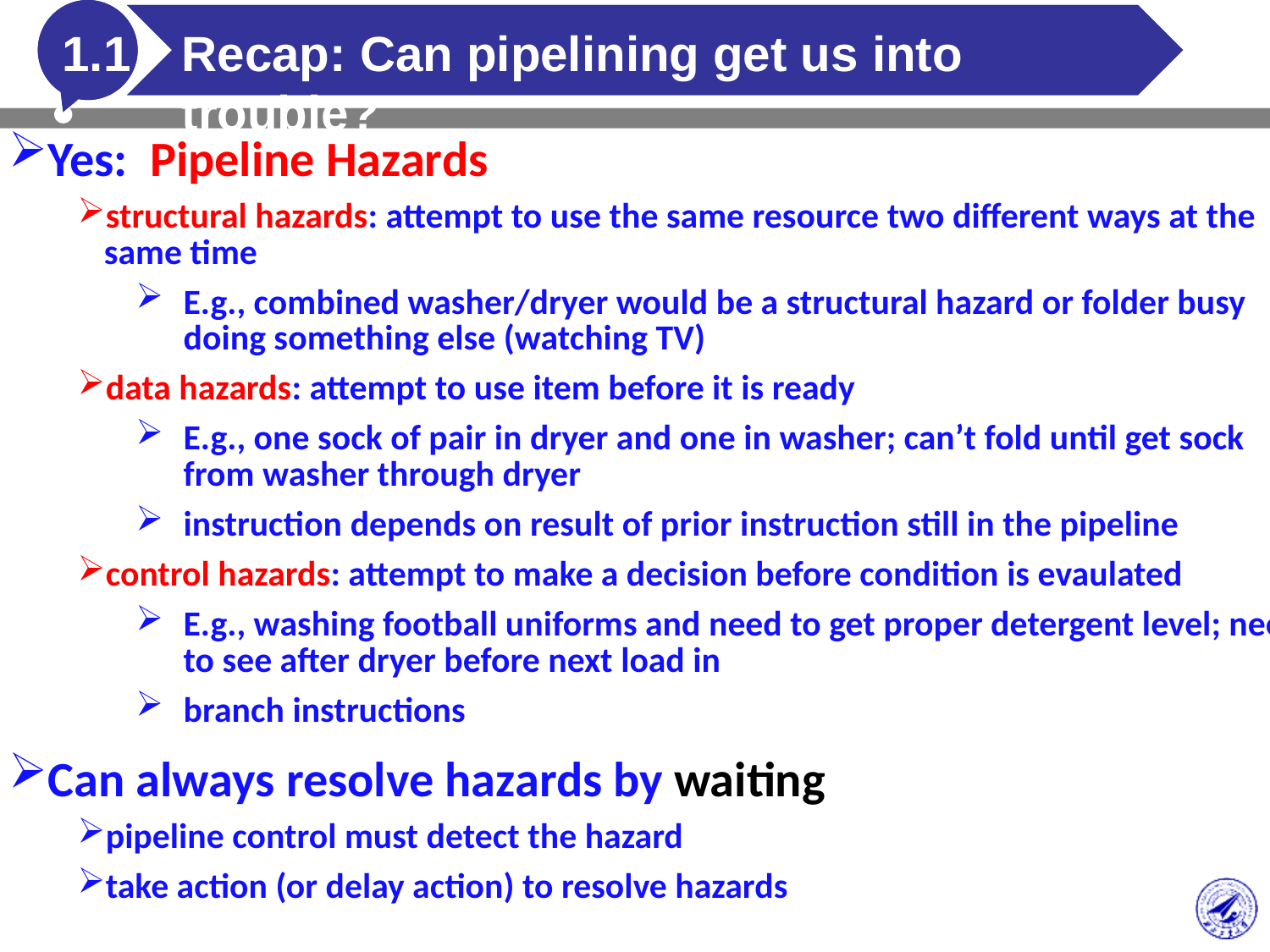

1.1
# Recap: Can pipelining get us into trouble?
Yes:  Pipeline Hazards
structural hazards: attempt to use the same resource two different ways at the same time
E.g., combined washer/dryer would be a structural hazard or folder busy doing something else (watching TV)
data hazards: attempt to use item before it is ready
E.g., one sock of pair in dryer and one in washer; can’t fold until get sock from washer through dryer
instruction depends on result of prior instruction still in the pipeline
control hazards: attempt to make a decision before condition is evaulated
E.g., washing football uniforms and need to get proper detergent level; need to see after dryer before next load in
branch instructions
Can always resolve hazards by waiting
pipeline control must detect the hazard
take action (or delay action) to resolve hazards